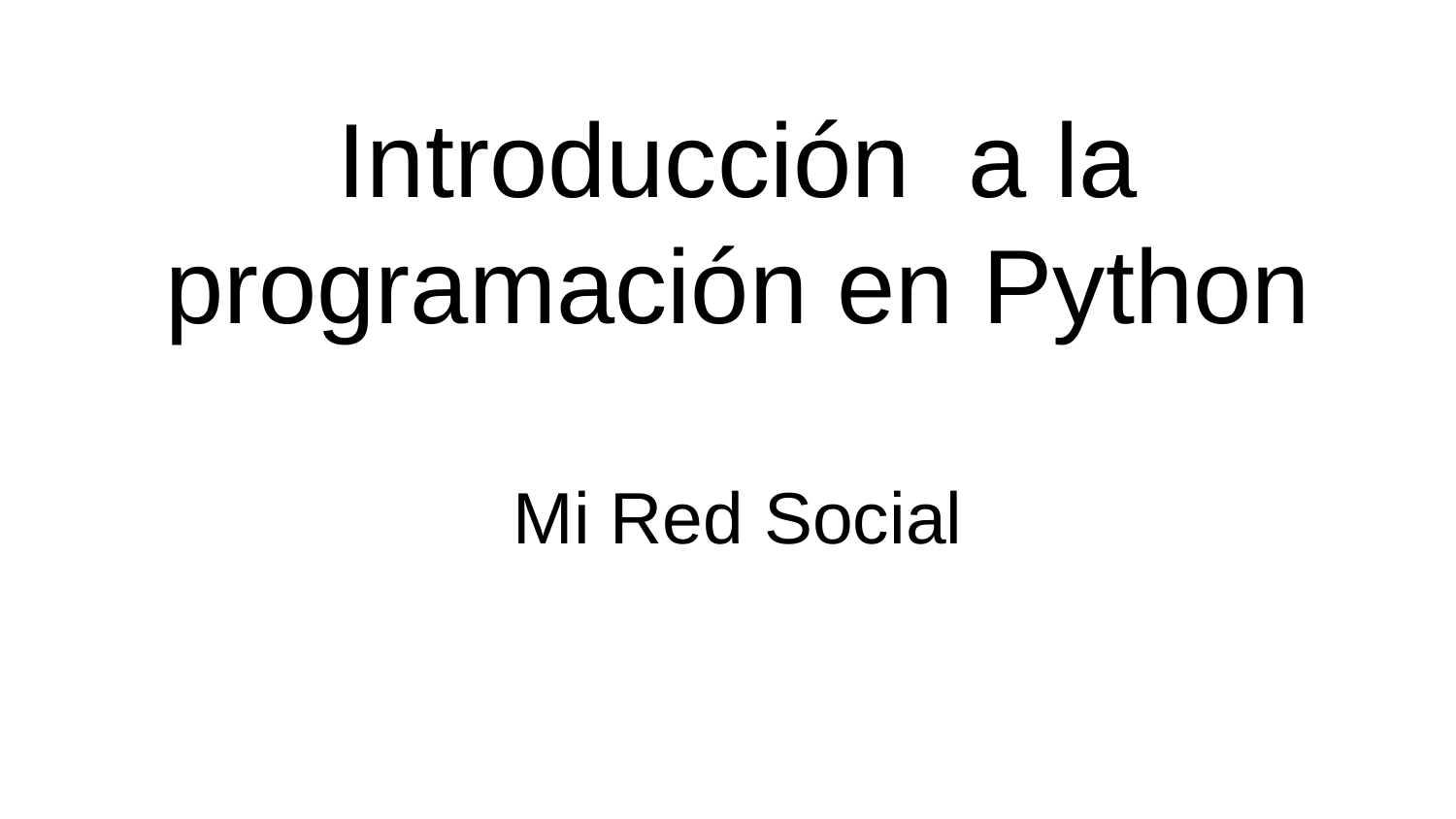

# Introducción  a la programación en Python
Mi Red Social